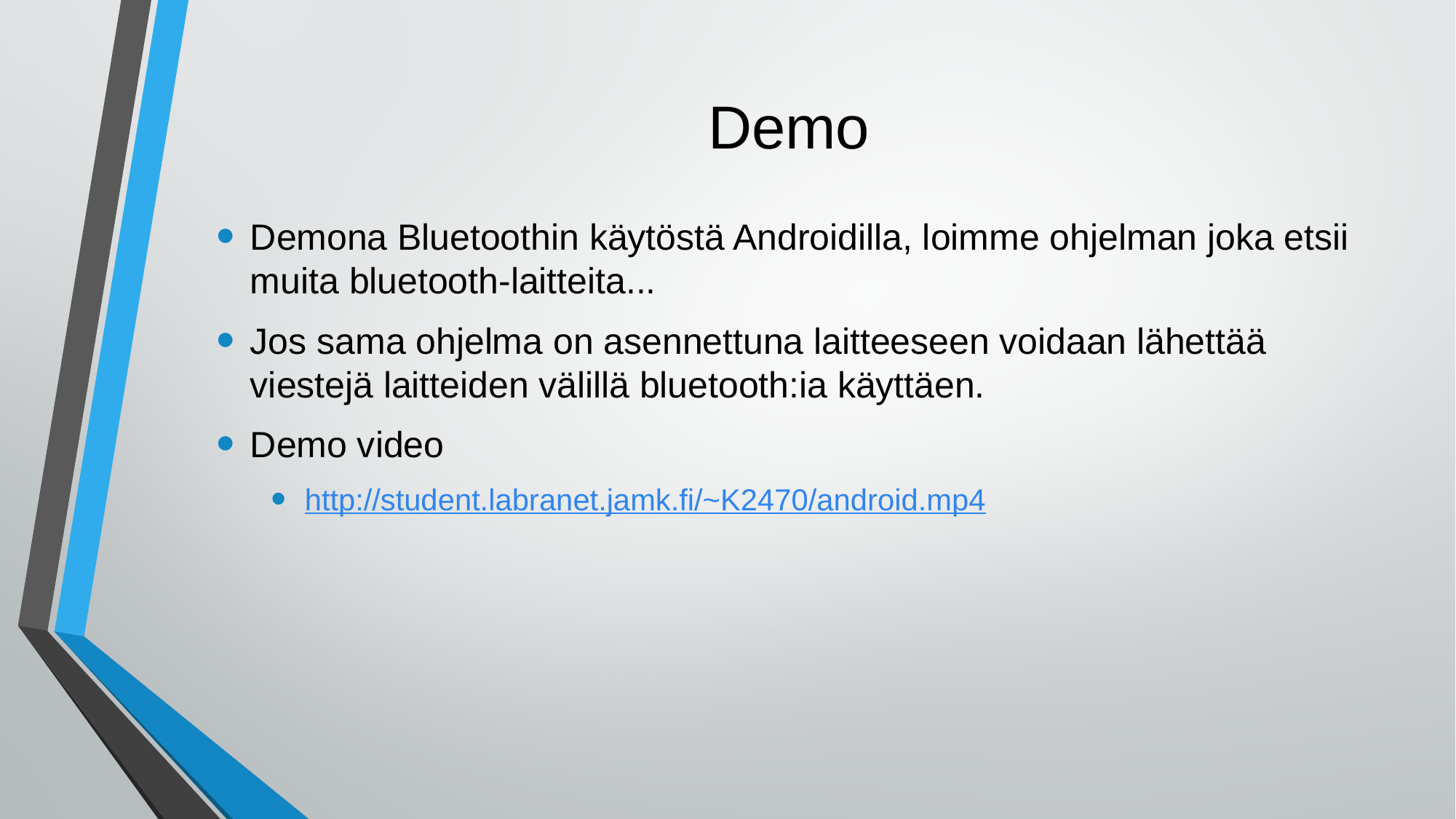

# Demo
Demona Bluetoothin käytöstä Androidilla, loimme ohjelman joka etsii muita bluetooth-laitteita...
Jos sama ohjelma on asennettuna laitteeseen voidaan lähettää viestejä laitteiden välillä bluetooth:ia käyttäen.
Demo video
http://student.labranet.jamk.fi/~K2470/android.mp4